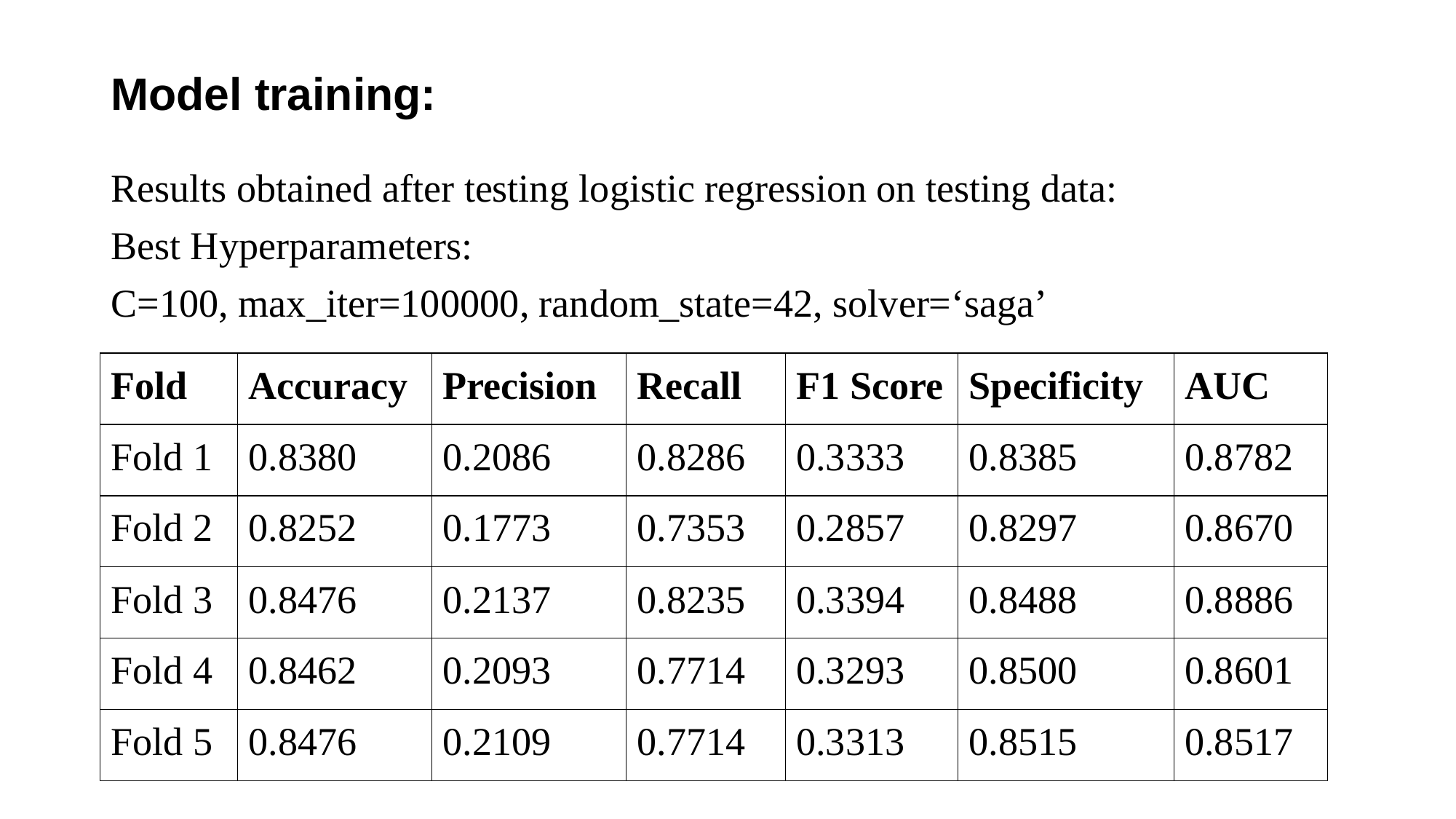

# Model training:
Results obtained after testing logistic regression on testing data:
Best Hyperparameters:
C=100, max_iter=100000, random_state=42, solver=‘saga’

| Fold | Accuracy | Precision | Recall | F1 Score | Specificity | AUC |
| --- | --- | --- | --- | --- | --- | --- |
| Fold 1 | 0.8380 | 0.2086 | 0.8286 | 0.3333 | 0.8385 | 0.8782 |
| Fold 2 | 0.8252 | 0.1773 | 0.7353 | 0.2857 | 0.8297 | 0.8670 |
| Fold 3 | 0.8476 | 0.2137 | 0.8235 | 0.3394 | 0.8488 | 0.8886 |
| Fold 4 | 0.8462 | 0.2093 | 0.7714 | 0.3293 | 0.8500 | 0.8601 |
| Fold 5 | 0.8476 | 0.2109 | 0.7714 | 0.3313 | 0.8515 | 0.8517 |